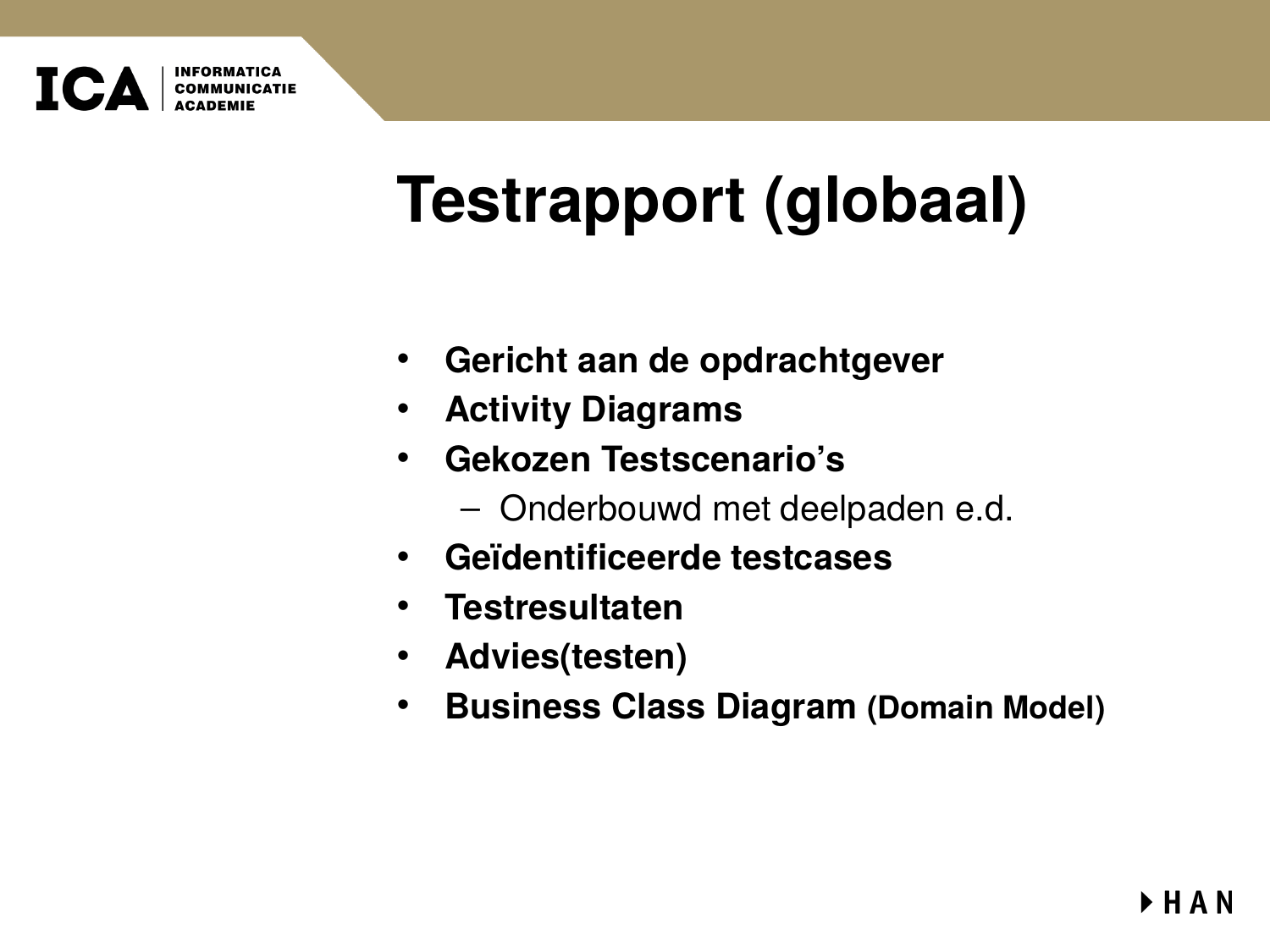

# Testrapport (globaal)

Gericht aan de opdrachtgever
Activity Diagrams
Gekozen Testscenario’s
Onderbouwd met deelpaden e.d.
Geïdentificeerde testcases
Testresultaten
Advies(testen)
Business Class Diagram (Domain Model)